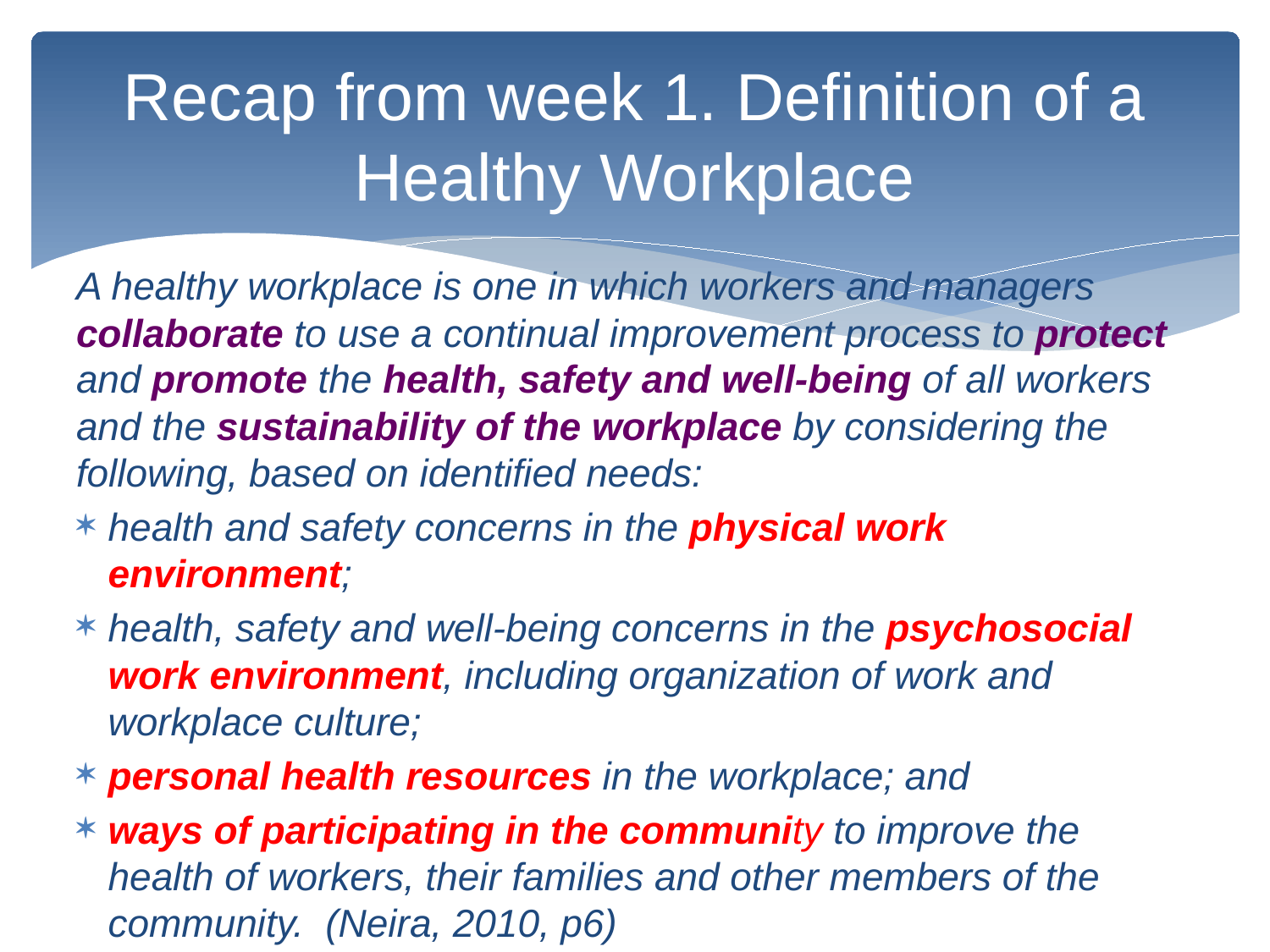

# Recap from week 1. Definition of a Healthy Workplace
A healthy workplace is one in which workers and managers collaborate to use a continual improvement process to protect and promote the health, safety and well-being of all workers and the sustainability of the workplace by considering the following, based on identified needs:
health and safety concerns in the physical work environment;
health, safety and well-being concerns in the psychosocial work environment, including organization of work and workplace culture;
personal health resources in the workplace; and
ways of participating in the community to improve the health of workers, their families and other members of the community.  (Neira, 2010, p6)